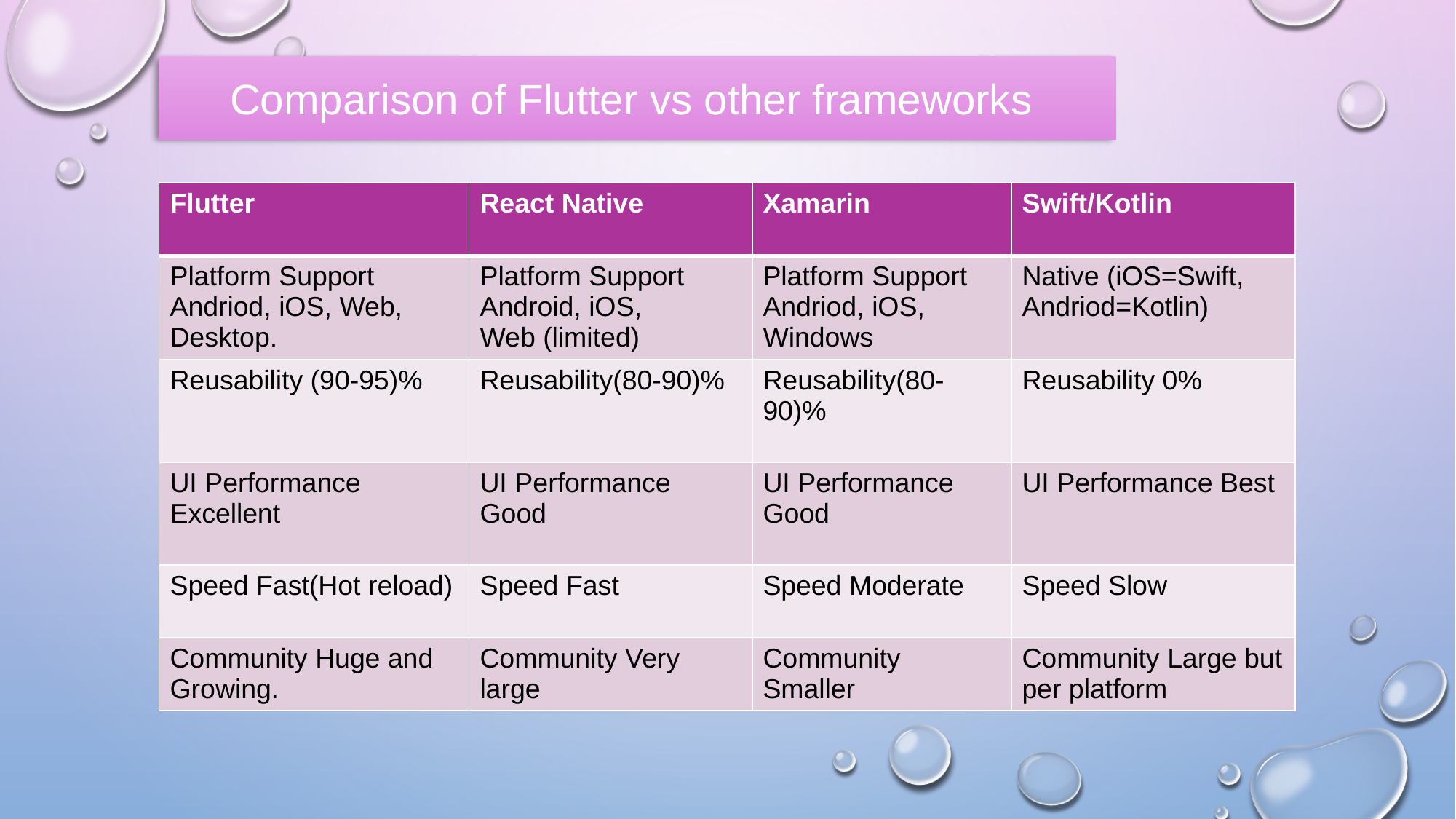

Comparison of Flutter vs other frameworks
| Flutter | React Native | Xamarin | Swift/Kotlin |
| --- | --- | --- | --- |
| Platform Support Andriod, iOS, Web, Desktop. | Platform Support Android, iOS, Web (limited) | Platform Support Andriod, iOS, Windows | Native (iOS=Swift, Andriod=Kotlin) |
| Reusability (90-95)% | Reusability(80-90)% | Reusability(80-90)% | Reusability 0% |
| UI Performance Excellent | UI Performance Good | UI Performance Good | UI Performance Best |
| Speed Fast(Hot reload) | Speed Fast | Speed Moderate | Speed Slow |
| Community Huge and Growing. | Community Very large | Community Smaller | Community Large but per platform |